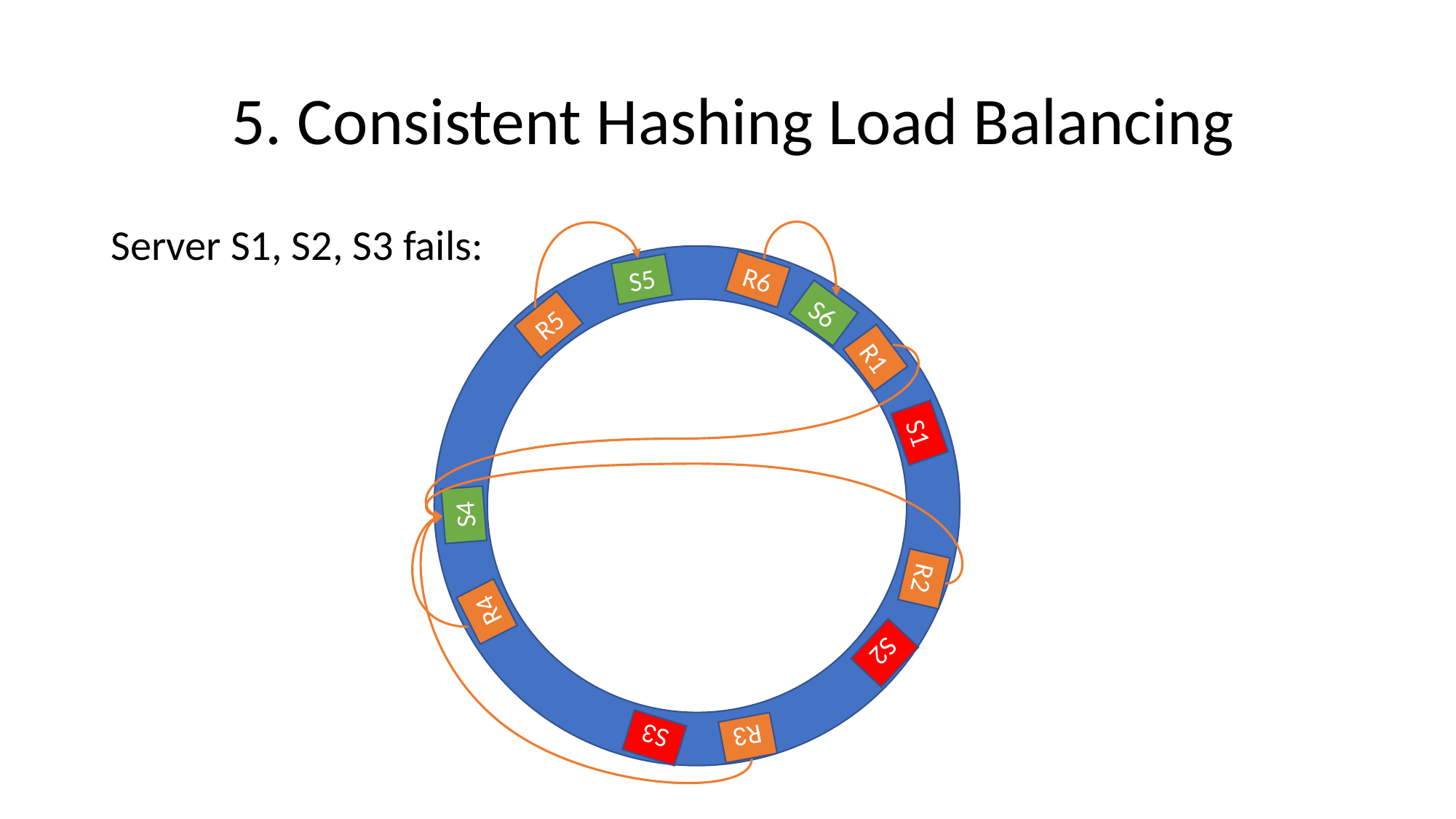

# 5. Consistent Hashing Load Balancing
Server S1, S2, S3 fails:

R6
S5
S6
R5
R1
S1
S4
R2
R4
S2
S3
R3